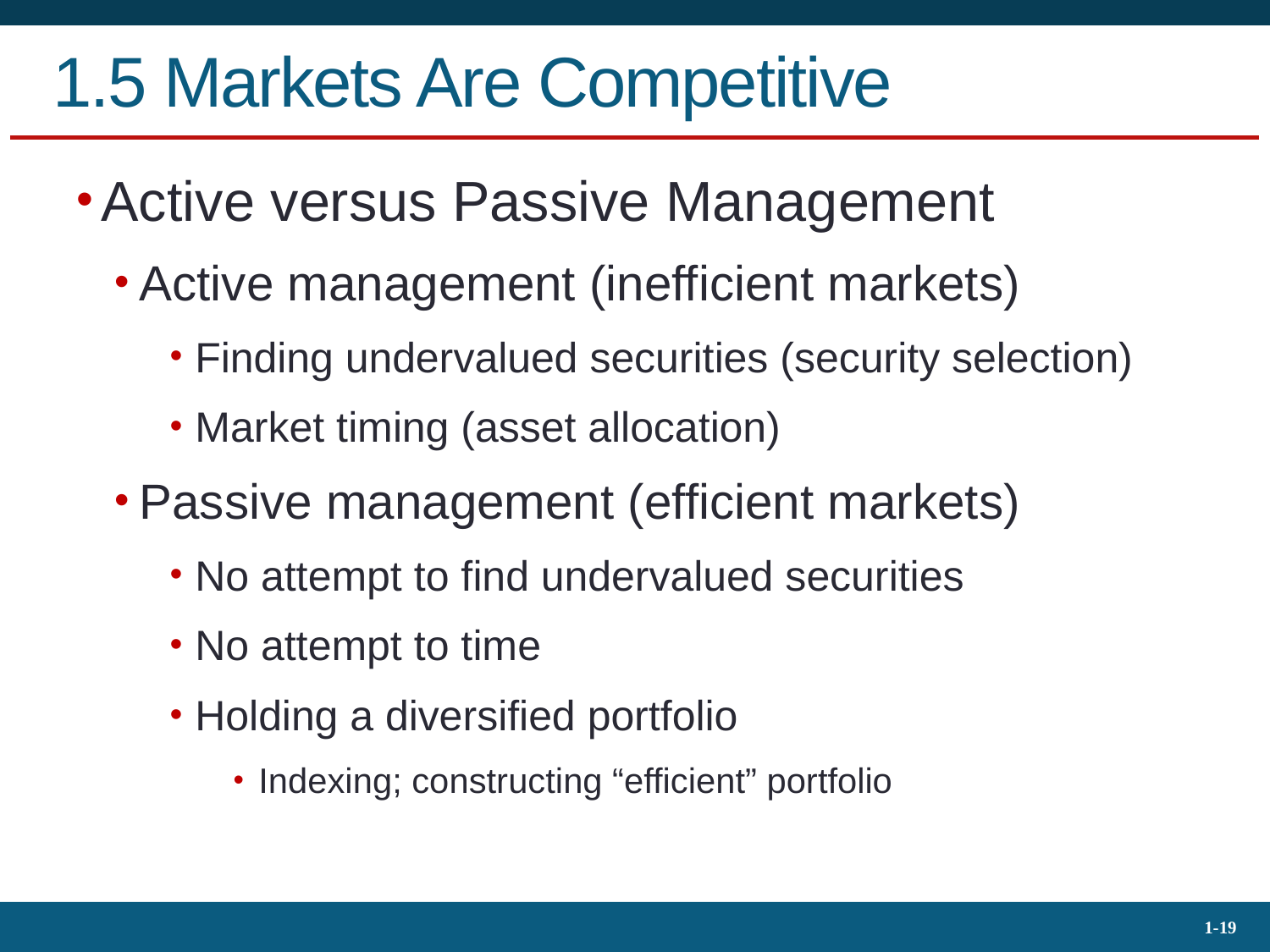

# 1.5 Markets Are Competitive
Active versus Passive Management
Active management (inefficient markets)
Finding undervalued securities (security selection)
Market timing (asset allocation)
Passive management (efficient markets)
No attempt to find undervalued securities
No attempt to time
Holding a diversified portfolio
Indexing; constructing “efficient” portfolio